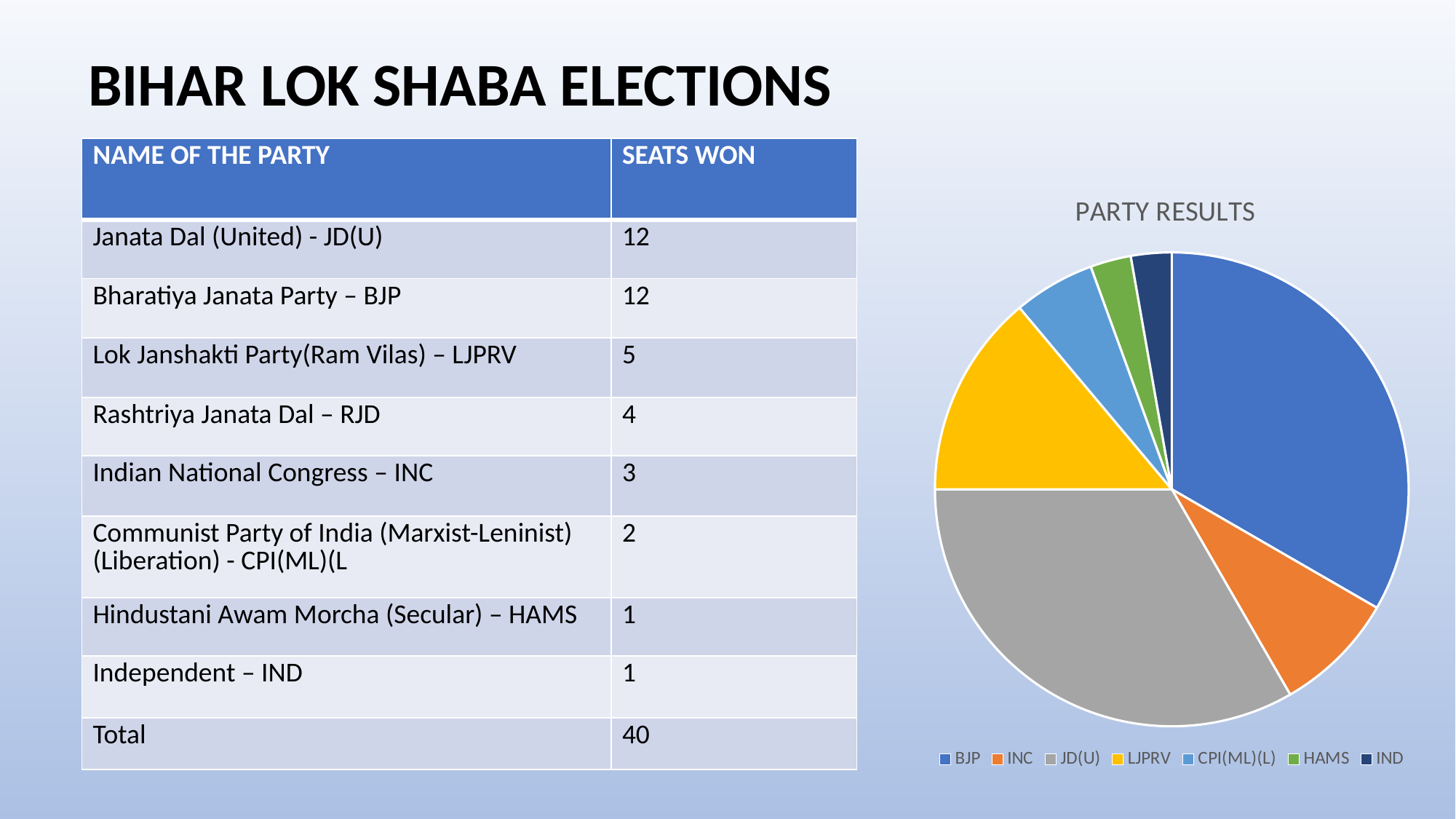

BIHAR LOK SHABA ELECTIONS
| NAME OF THE PARTY | SEATS WON |
| --- | --- |
| Janata Dal (United) - JD(U) | 12 |
| Bharatiya Janata Party – BJP | 12 |
| Lok Janshakti Party(Ram Vilas) – LJPRV | 5 |
| Rashtriya Janata Dal – RJD | 4 |
| Indian National Congress – INC | 3 |
| Communist Party of India (Marxist-Leninist) (Liberation) - CPI(ML)(L | 2 |
| Hindustani Awam Morcha (Secular) – HAMS | 1 |
| Independent – IND | 1 |
| Total | 40 |

### Chart: PARTY RESULTS

| Category | Sales |
|---|---|
| BJP | 12.0 |
| INC | 3.0 |
| JD(U) | 12.0 |
| LJPRV | 5.0 |
| CPI(ML)(L) | 2.0 |
| HAMS | 1.0 |
| IND | 1.0 |